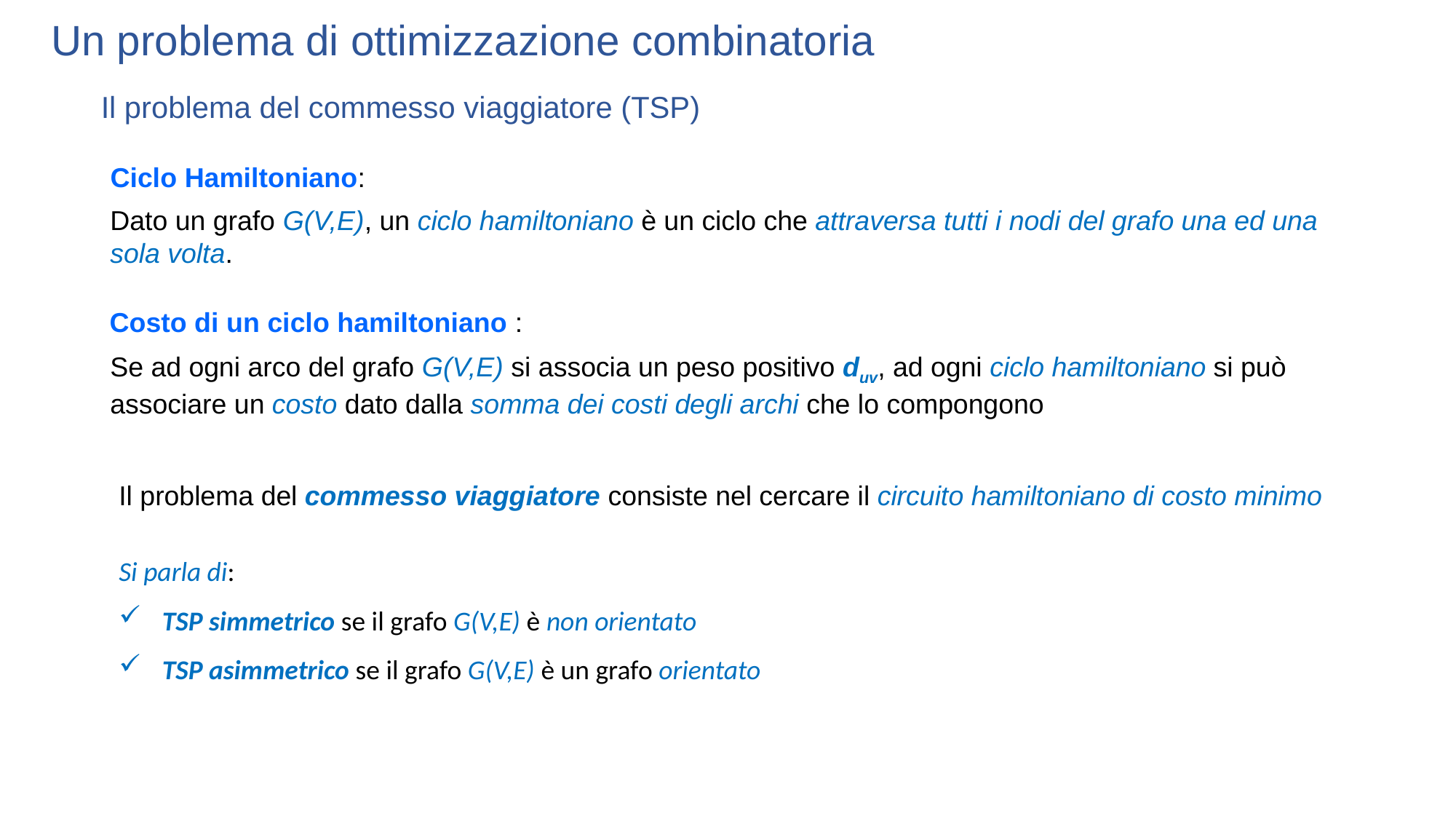

Un problema di ottimizzazione combinatoria
Il problema del commesso viaggiatore (TSP)
Ciclo Hamiltoniano:
Dato un grafo G(V,E), un ciclo hamiltoniano è un ciclo che attraversa tutti i nodi del grafo una ed una sola volta.
Costo di un ciclo hamiltoniano :
Se ad ogni arco del grafo G(V,E) si associa un peso positivo duv, ad ogni ciclo hamiltoniano si può associare un costo dato dalla somma dei costi degli archi che lo compongono
Il problema del commesso viaggiatore consiste nel cercare il circuito hamiltoniano di costo minimo
Si parla di:
TSP simmetrico se il grafo G(V,E) è non orientato
TSP asimmetrico se il grafo G(V,E) è un grafo orientato